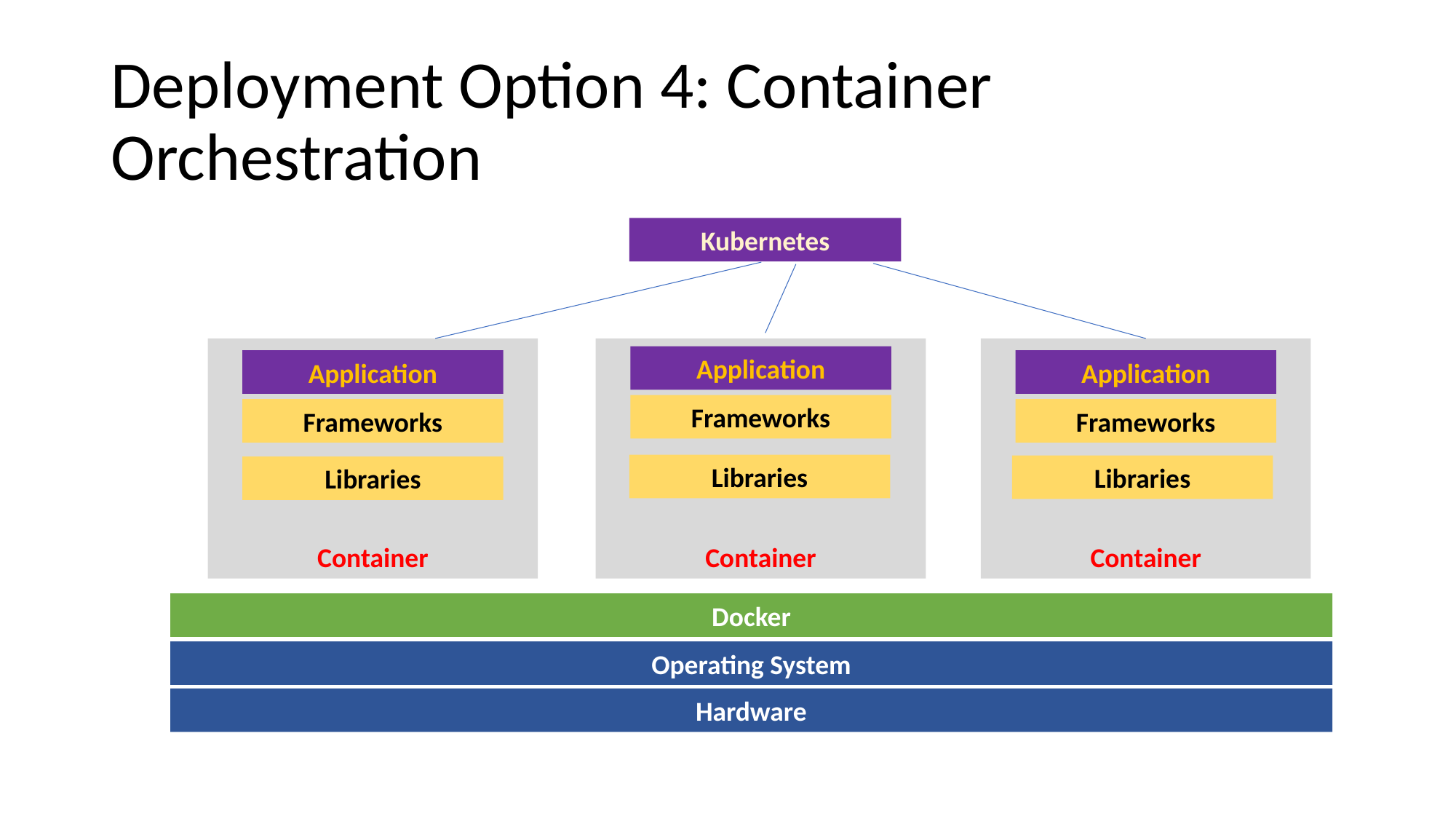

# Deployment Option 4: Container Orchestration

Kubernetes

Container
Application
Frameworks
Libraries

Container
Application
Frameworks
Libraries

Container
Application
Frameworks
Libraries
Docker
Operating System
Hardware